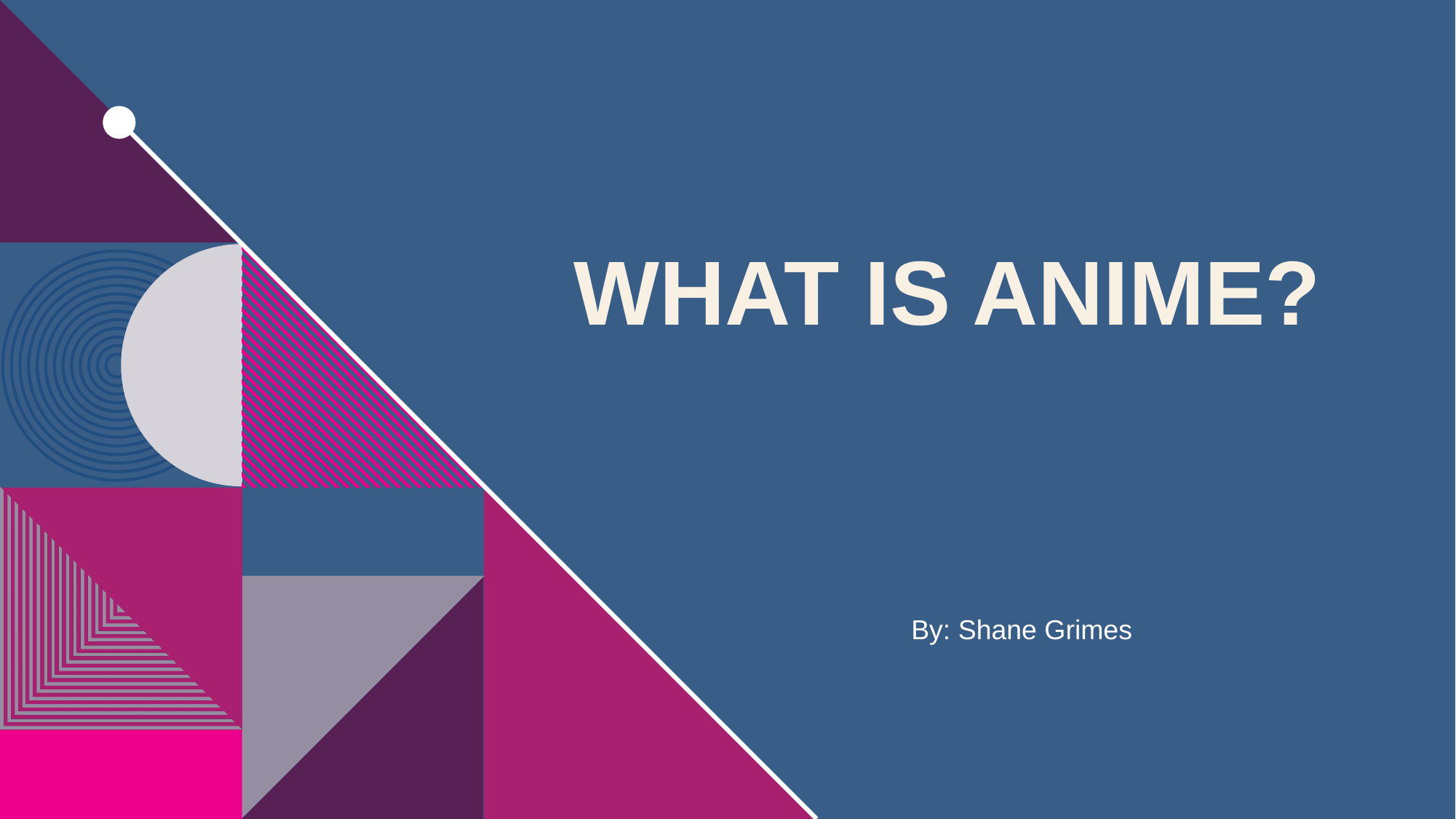

# What is Anime?
By: Shane Grimes